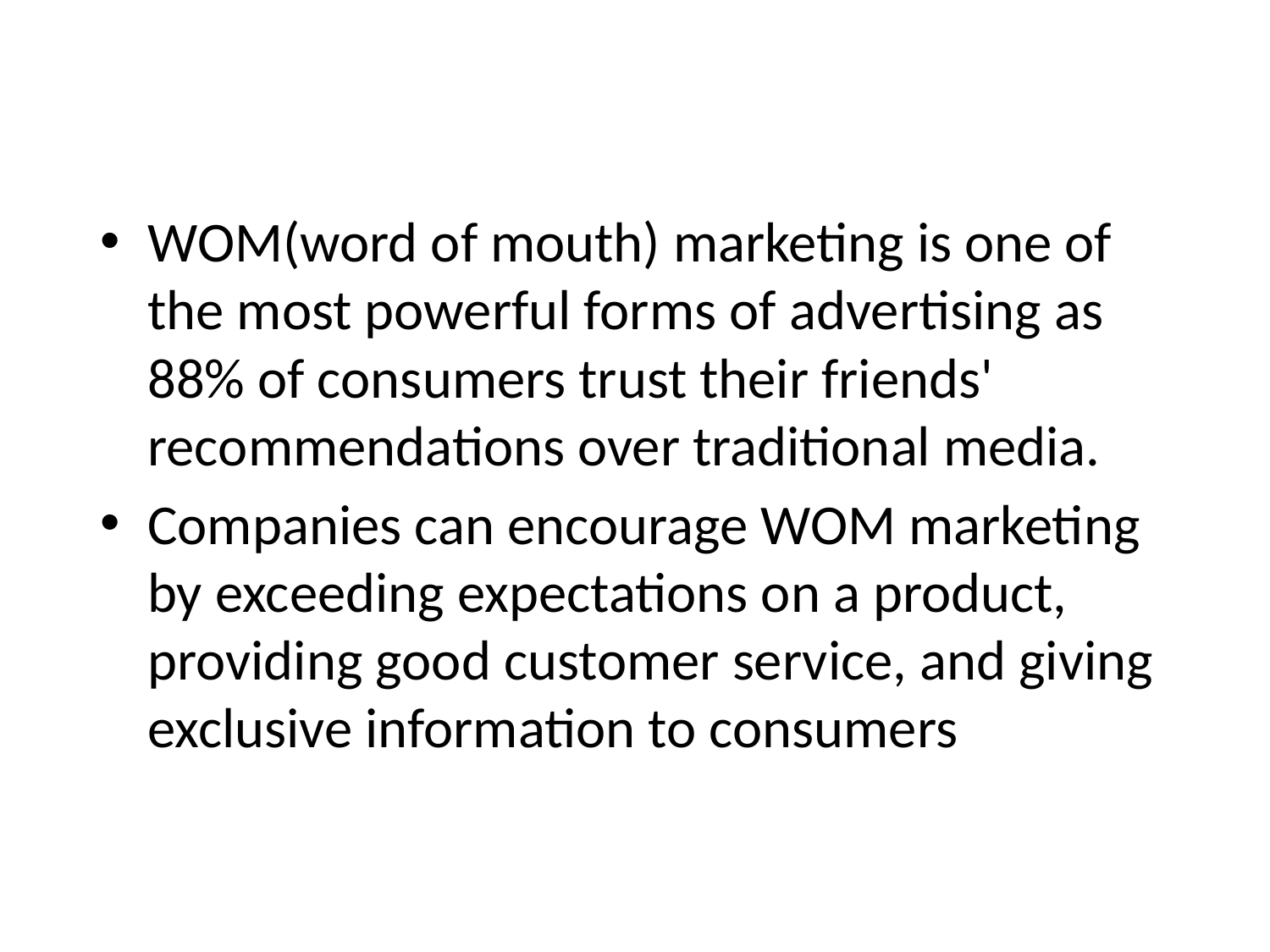

WOM(word of mouth) marketing is one of the most powerful forms of advertising as 88% of consumers trust their friends' recommendations over traditional media.
Companies can encourage WOM marketing by exceeding expectations on a product, providing good customer service, and giving exclusive information to consumers